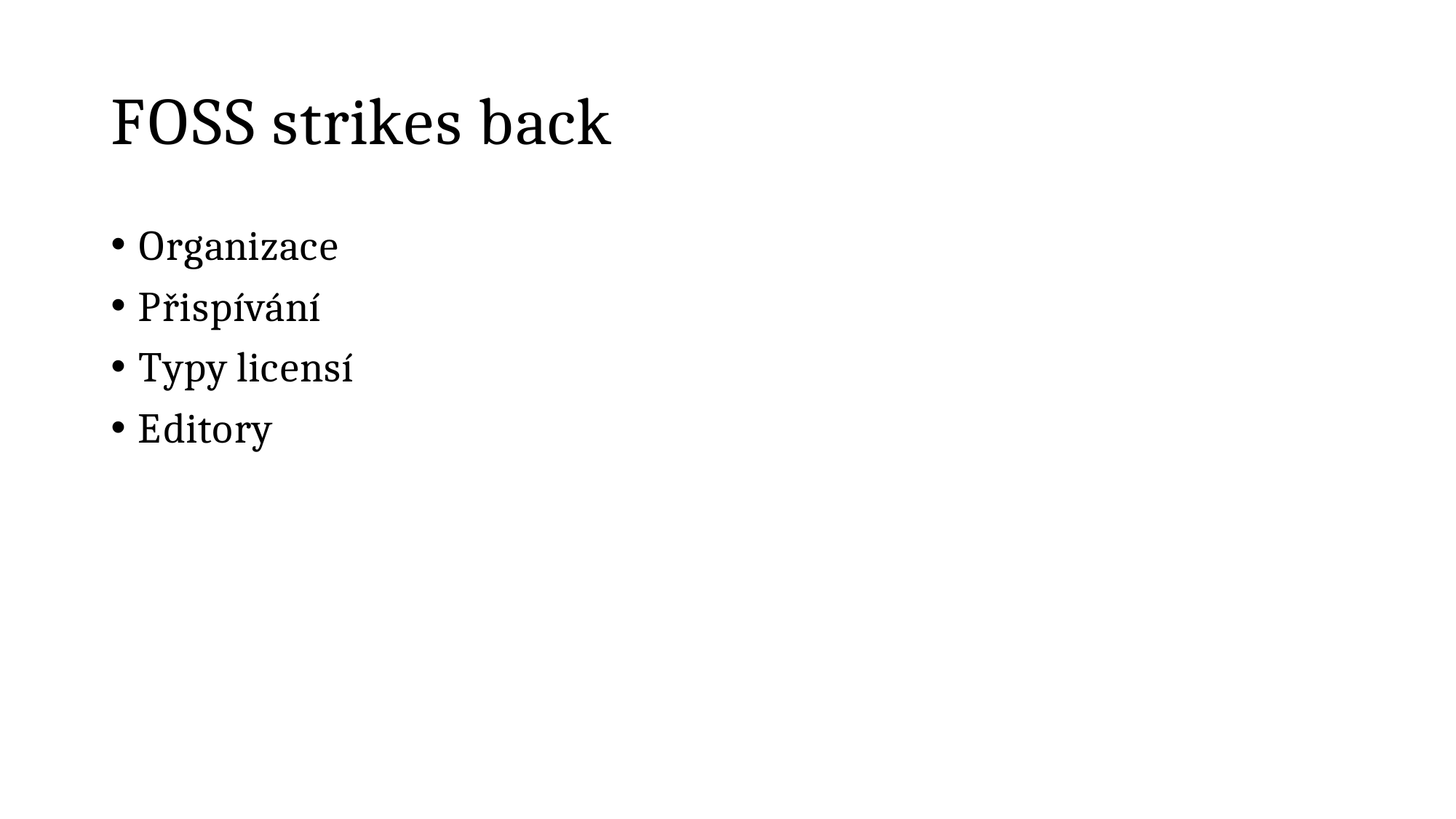

# FOSS strikes back
Organizace
Přispívání
Typy licensí
Editory